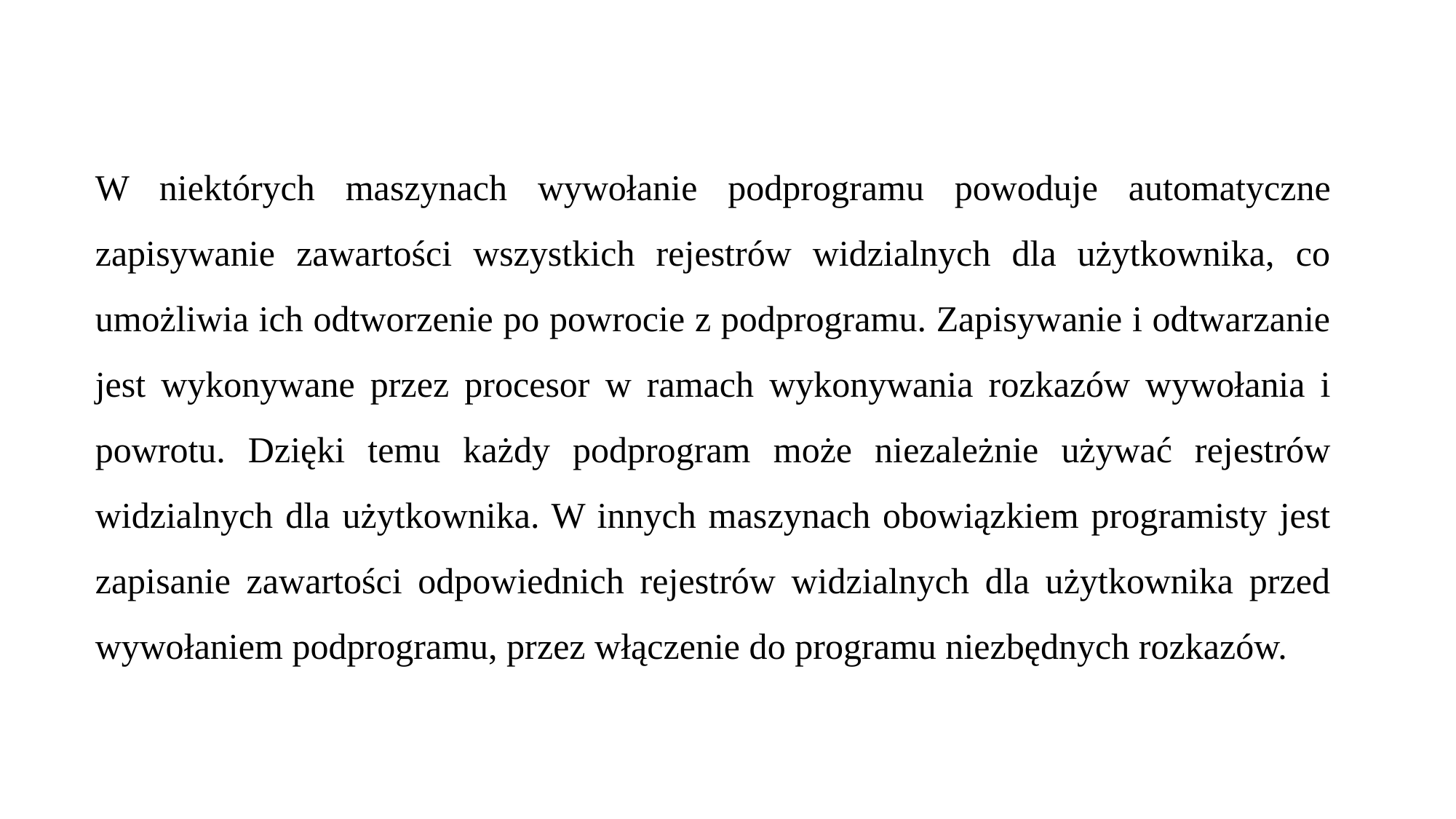

W niektórych maszynach wywołanie podprogramu powoduje automatyczne zapisywanie zawartości wszystkich rejestrów widzialnych dla użytkownika, co umożliwia ich odtworzenie po powrocie z podprogramu. Zapisywanie i odtwarzanie jest wykonywane przez procesor w ramach wykonywania rozkazów wywołania i powrotu. Dzięki temu każdy podprogram może niezależnie używać rejestrów widzialnych dla użytkownika. W innych maszynach obowiązkiem programisty jest zapisanie zawartości odpowiednich rejestrów widzialnych dla użytkownika przed wywołaniem podprogramu, przez włączenie do programu niezbędnych rozkazów.